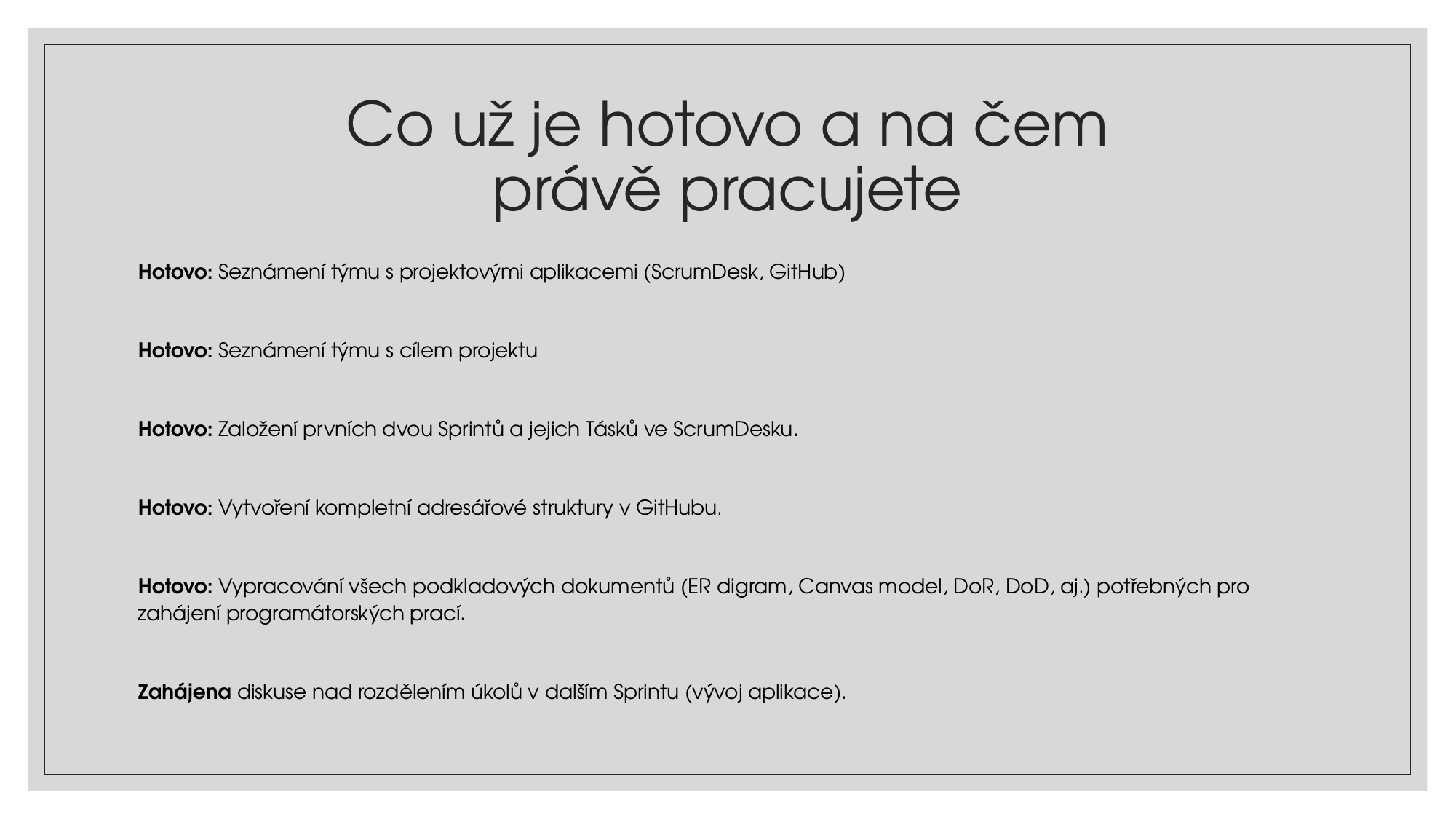

# Co už je hotovo a na čem právě pracujete
Hotovo: Seznámení týmu s projektovými aplikacemi (ScrumDesk, GitHub)

Hotovo: Seznámení týmu s cílem projektu

Hotovo: Založení prvních dvou Sprintů a jejich Tásků ve ScrumDesku.

Hotovo: Vytvoření kompletní adresářové struktury v GitHubu.

Hotovo: Vypracování všech podkladových dokumentů (ER digram, Canvas model, DoR, DoD, aj.) potřebných pro zahájení programátorských prací.

Zahájena diskuse nad rozdělením úkolů v dalším Sprintu (vývoj aplikace).